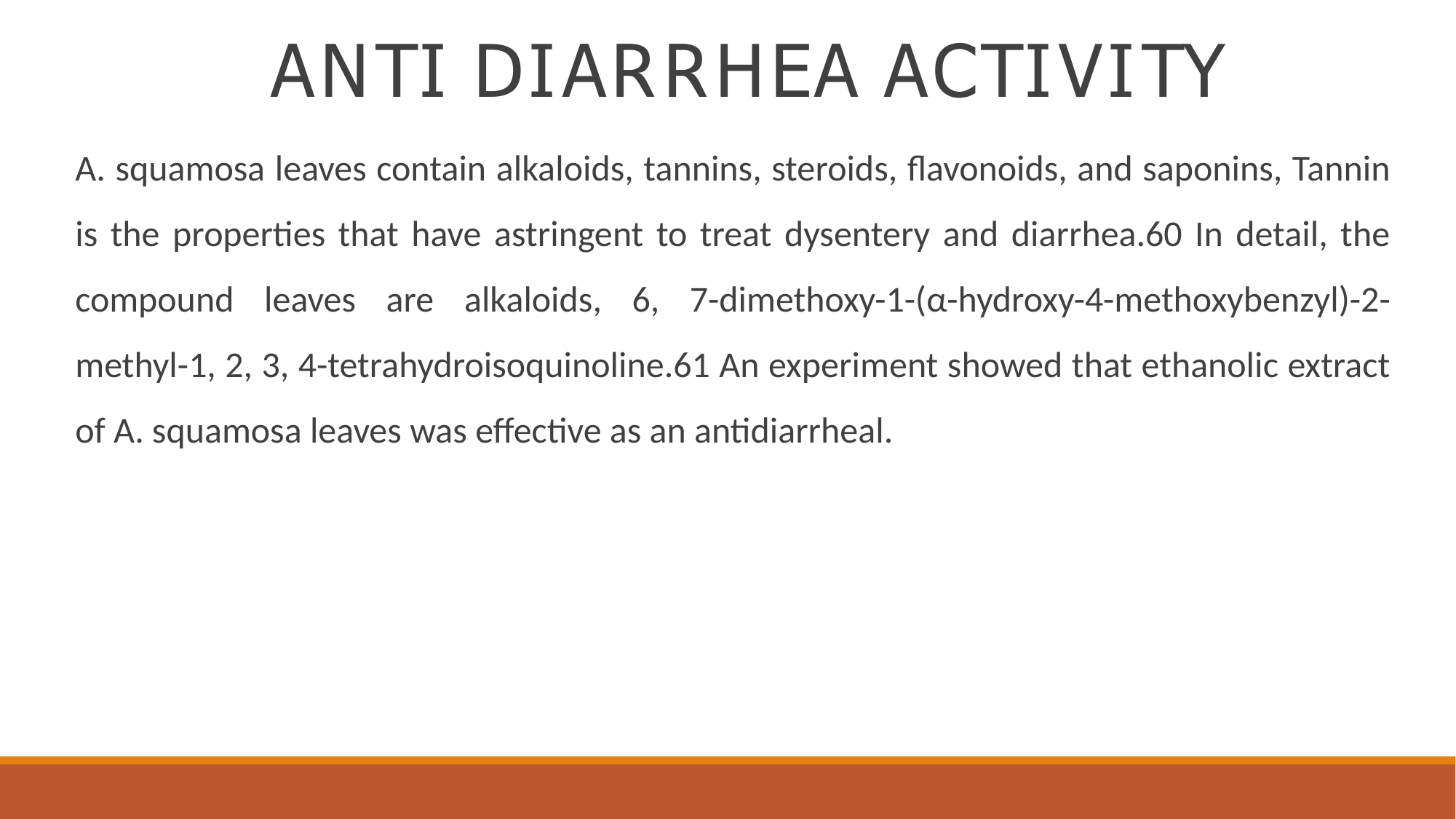

# ANTI DIARRHEA ACTIVITY
A. squamosa leaves contain alkaloids, tannins, steroids, flavonoids, and saponins, Tannin is the properties that have astringent to treat dysentery and diarrhea.60 In detail, the compound leaves are alkaloids, 6, 7-dimethoxy-1-(α-hydroxy-4-methoxybenzyl)-2-methyl-1, 2, 3, 4-tetrahydroisoquinoline.61 An experiment showed that ethanolic extract of A. squamosa leaves was effective as an antidiarrheal.